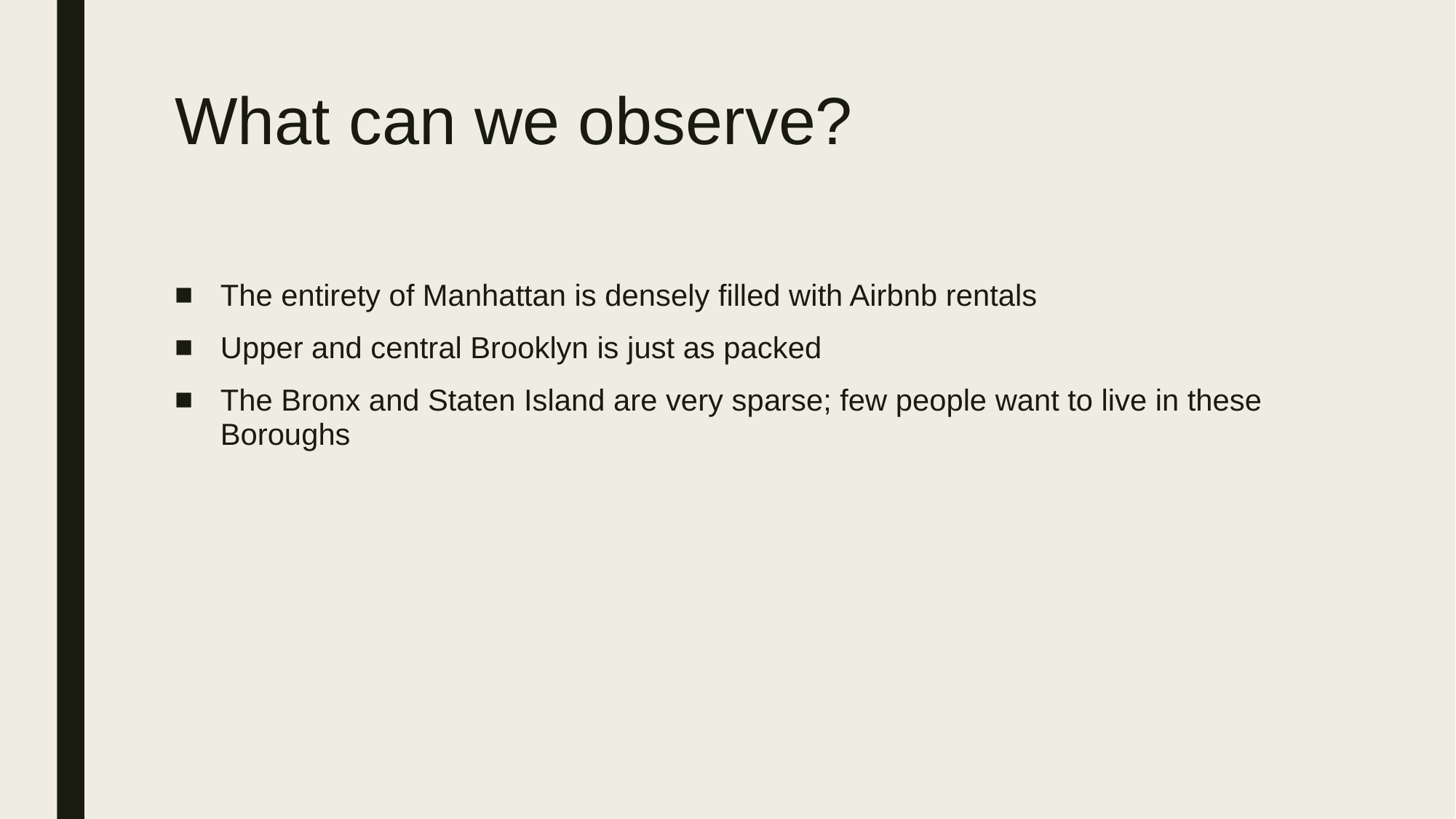

# What can we observe?
The entirety of Manhattan is densely filled with Airbnb rentals
Upper and central Brooklyn is just as packed
The Bronx and Staten Island are very sparse; few people want to live in these Boroughs